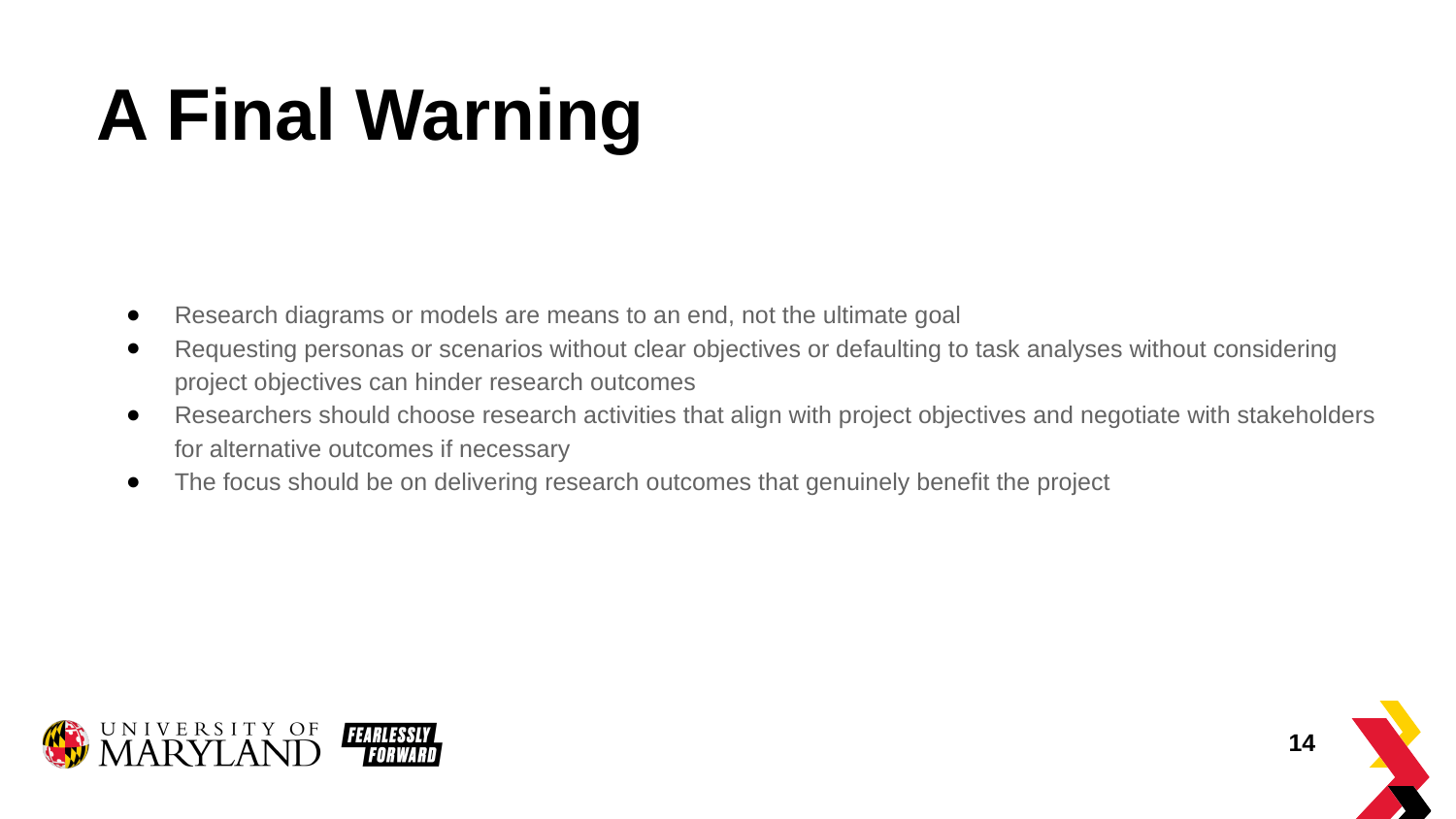

# A Final Warning

Research diagrams or models are means to an end, not the ultimate goal
Requesting personas or scenarios without clear objectives or defaulting to task analyses without considering project objectives can hinder research outcomes
Researchers should choose research activities that align with project objectives and negotiate with stakeholders for alternative outcomes if necessary
The focus should be on delivering research outcomes that genuinely benefit the project
14